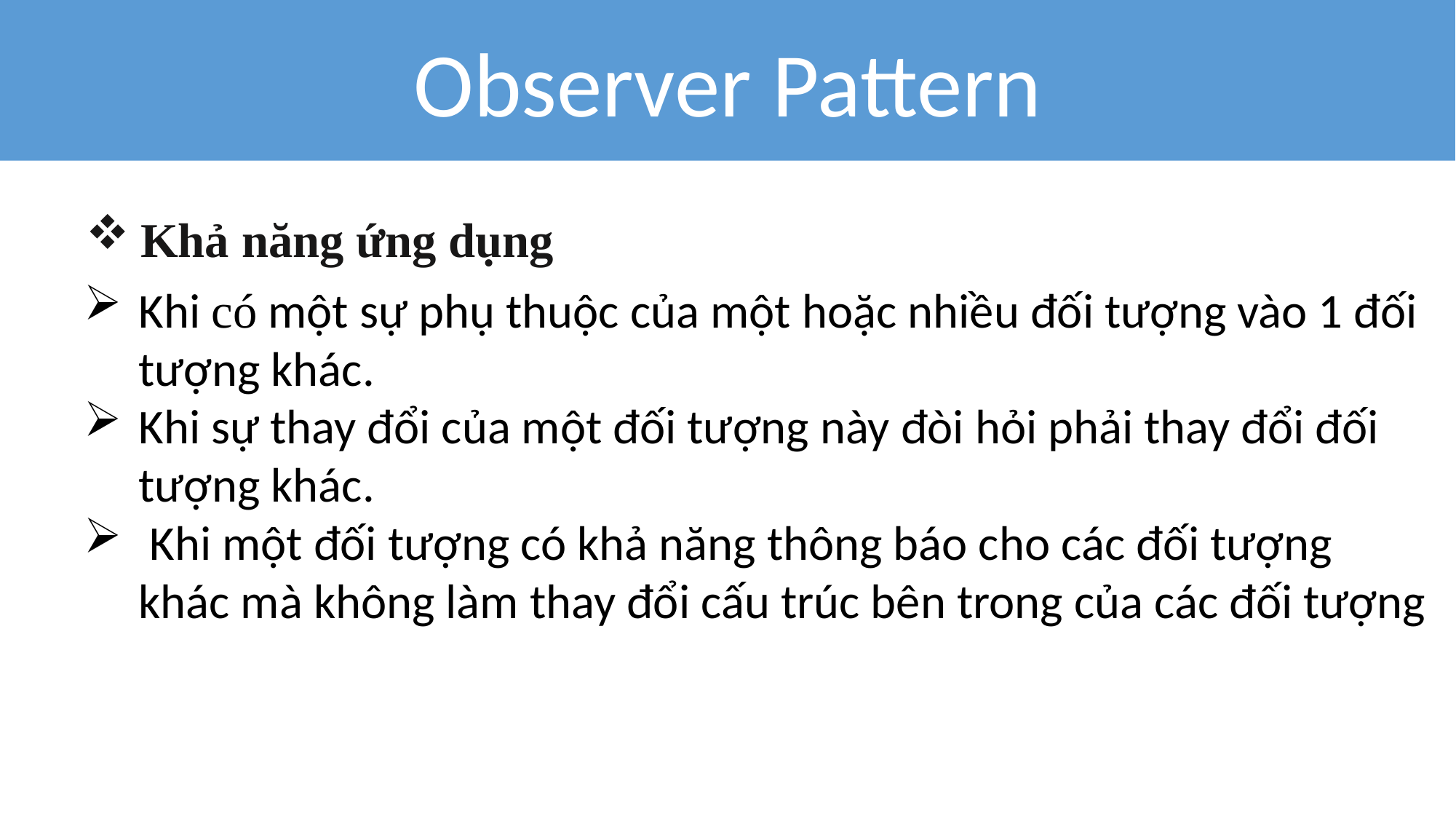

Observer Pattern
Khả năng ứng dụng
Khi có một sự phụ thuộc của một hoặc nhiều đối tượng vào 1 đối tượng khác.
Khi sự thay đổi của một đối tượng này đòi hỏi phải thay đổi đối tượng khác.
 Khi một đối tượng có khả năng thông báo cho các đối tượng khác mà không làm thay đổi cấu trúc bên trong của các đối tượng